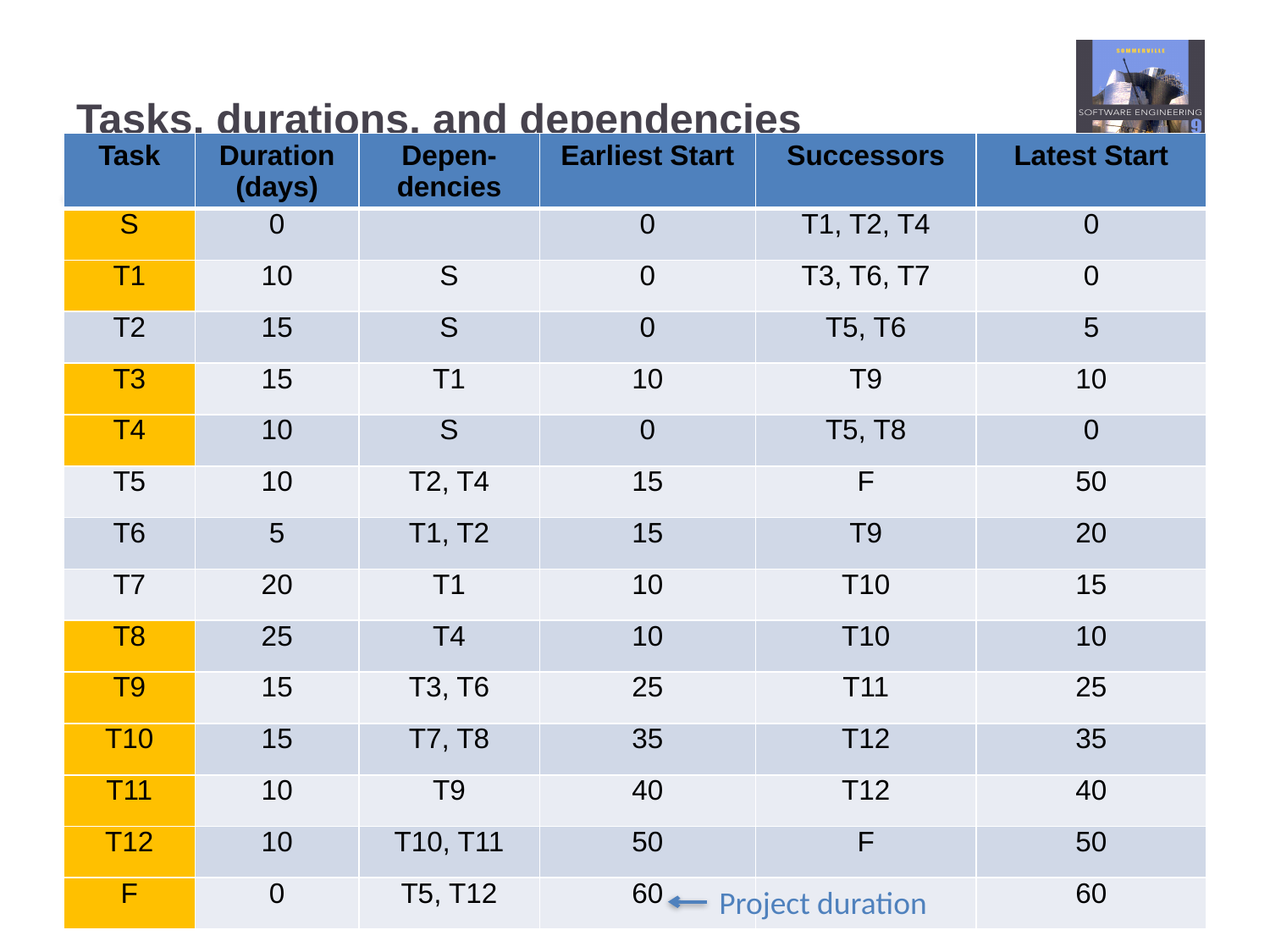

# Tasks, durations, and dependencies
| Task | Duration (days) | Depen-dencies | Earliest Start | Successors | Latest Start |
| --- | --- | --- | --- | --- | --- |
| S | 0 |  | 0 | T1, T2, T4 | 0 |
| T1 | 10 | S | 0 | T3, T6, T7 | 0 |
| T2 | 15 | S | 0 | T5, T6 | 5 |
| T3 | 15 | T1 | 10 | T9 | 10 |
| T4 | 10 | S | 0 | T5, T8 | 0 |
| T5 | 10 | T2, T4 | 15 | F | 50 |
| T6 | 5 | T1, T2 | 15 | T9 | 20 |
| T7 | 20 | T1 | 10 | T10 | 15 |
| T8 | 25 | T4 | 10 | T10 | 10 |
| T9 | 15 | T3, T6 | 25 | T11 | 25 |
| T10 | 15 | T7, T8 | 35 | T12 | 35 |
| T11 | 10 | T9 | 40 | T12 | 40 |
| T12 | 10 | T10, T11 | 50 | F | 50 |
| F | 0 | T5, T12 | 60 |  | 60 |
Project duration
Critical Path Analysis
7